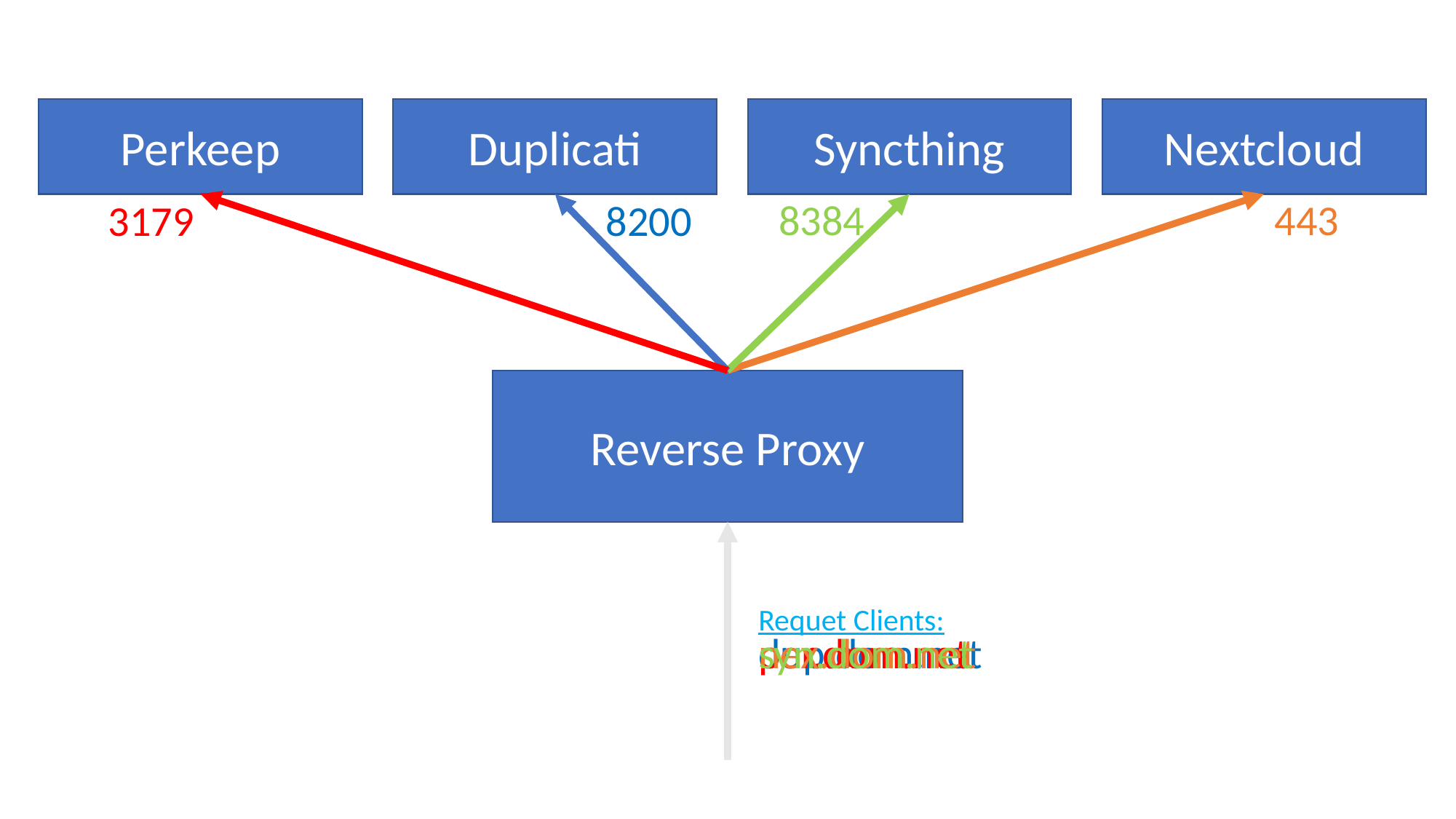

Duplicati
Syncthing
Nextcloud
Perkeep
8384
443
3179
8200
Reverse Proxy
Requet Clients:
dup.dom.net
per.dom.net
nex.dom.net
syn.dom.net